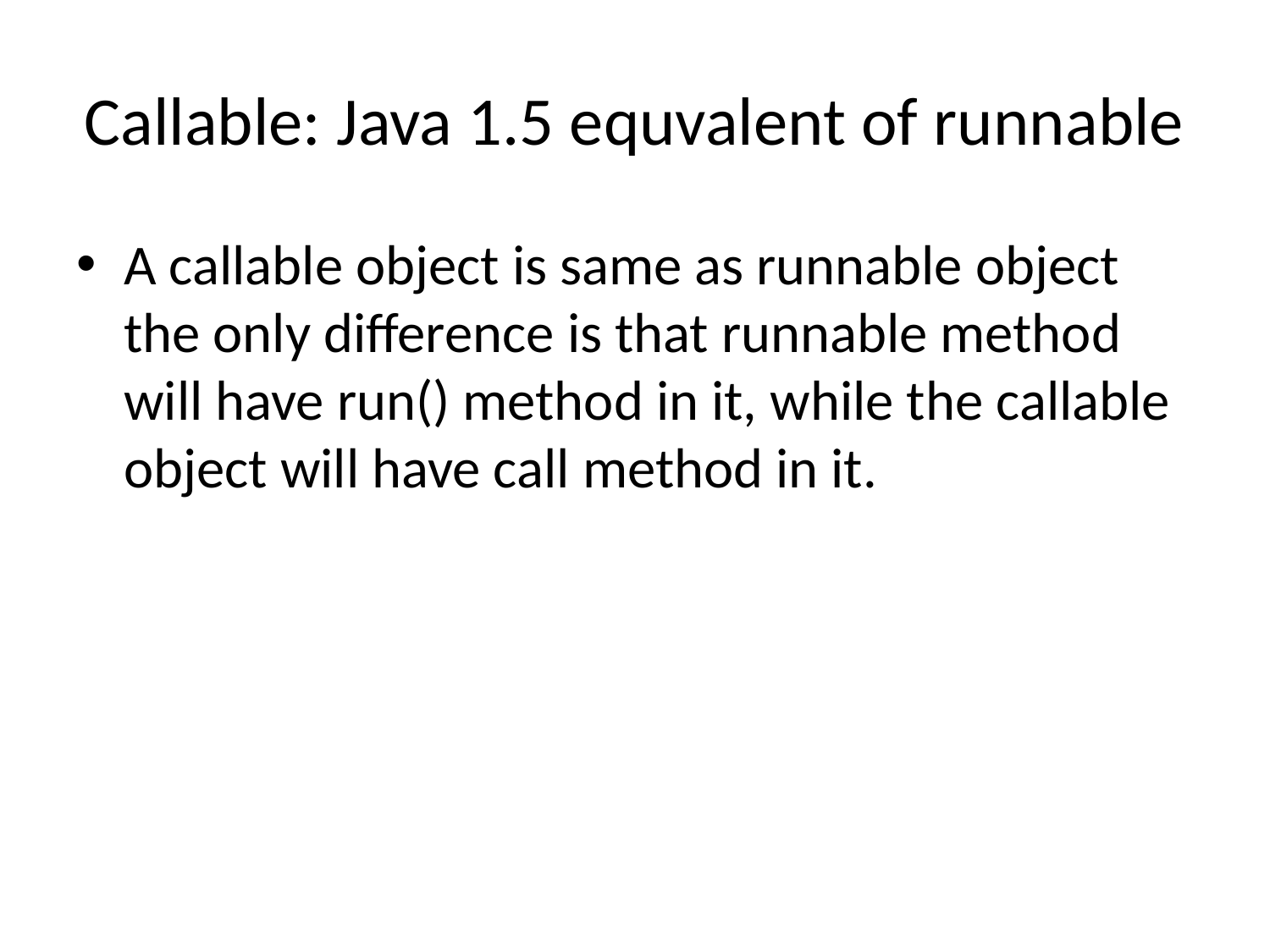

# Callable: Java 1.5 equvalent of runnable
A callable object is same as runnable object the only difference is that runnable method will have run() method in it, while the callable object will have call method in it.